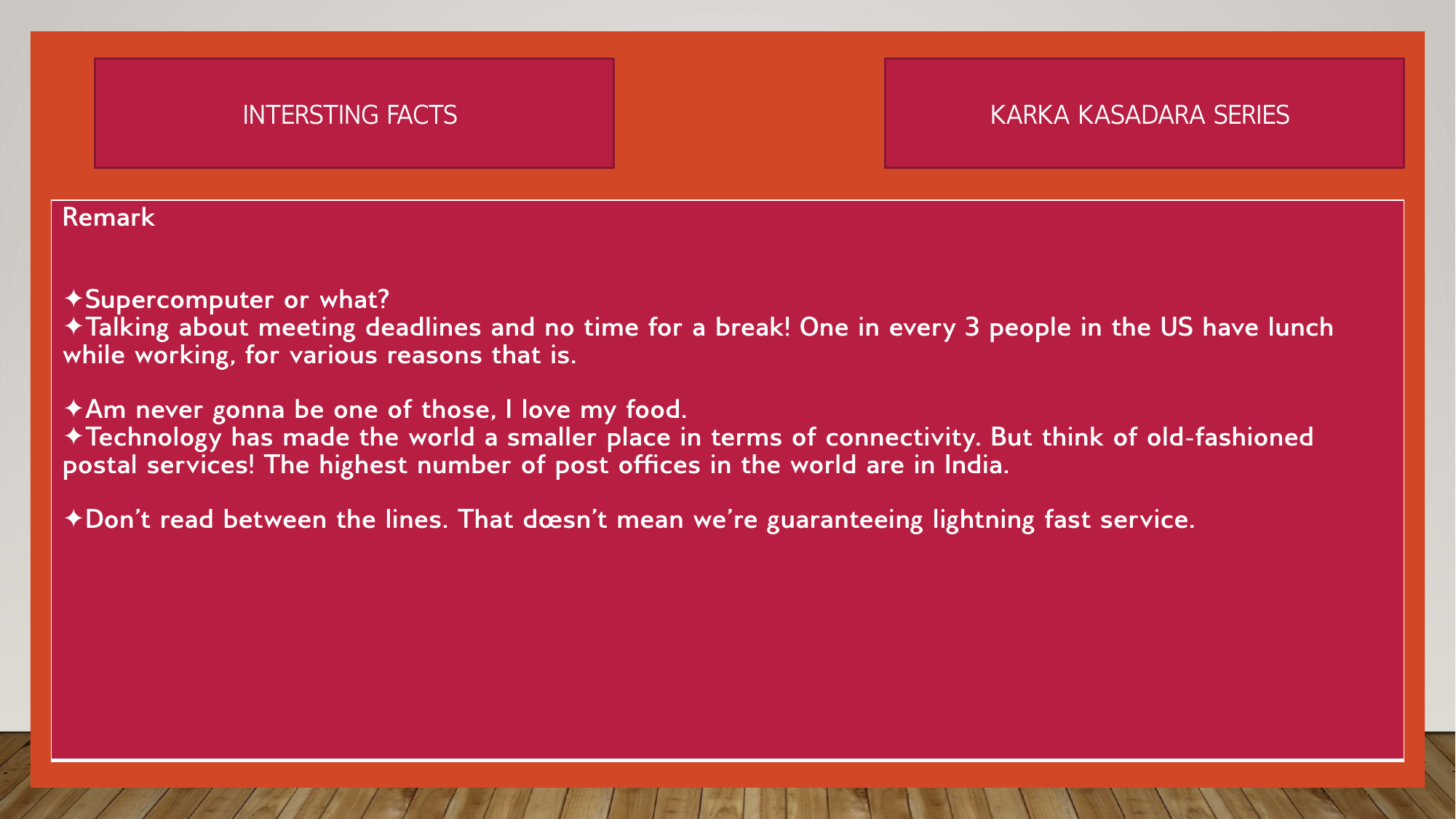

INTERSTING FACTS
KARKA KASADARA SERIES
| Remark ✦Supercomputer or what? ✦Talking about meeting deadlines and no time for a break! One in every 3 people in the US have lunch while working, for various reasons that is. ✦Am never gonna be one of those, I love my food. ✦Technology has made the world a smaller place in terms of connectivity. But think of old-fashioned postal services! The highest number of post offices in the world are in India. ✦Don’t read between the lines. That doesn’t mean we’re guaranteeing lightning fast service. |
| --- |